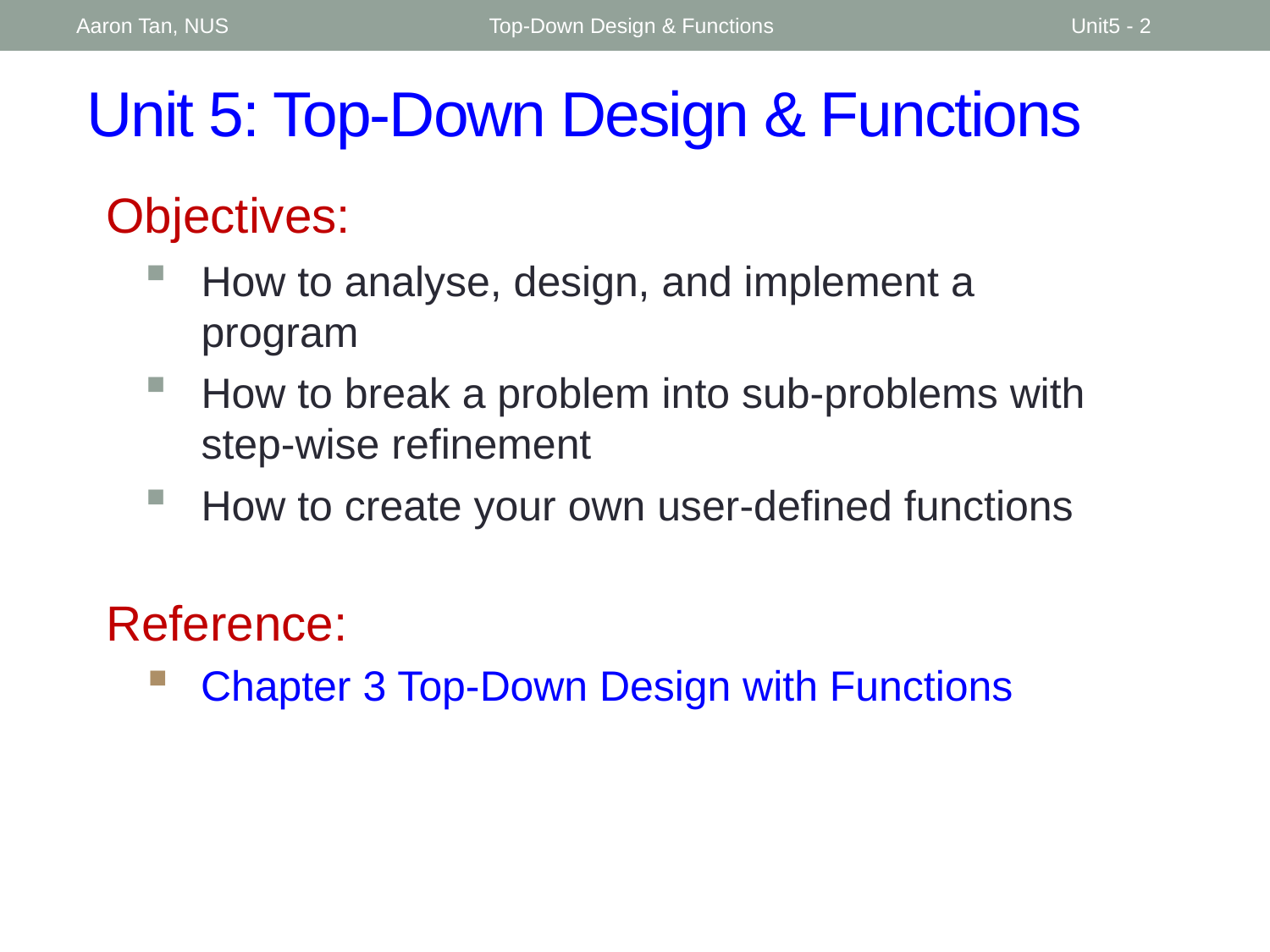

Aaron Tan, NUS
Top-Down Design & Functions
Unit5 - 2
# Unit 5: Top-Down Design & Functions
Objectives:
How to analyse, design, and implement a program
How to break a problem into sub-problems with step-wise refinement
How to create your own user-defined functions
Reference:
Chapter 3 Top-Down Design with Functions